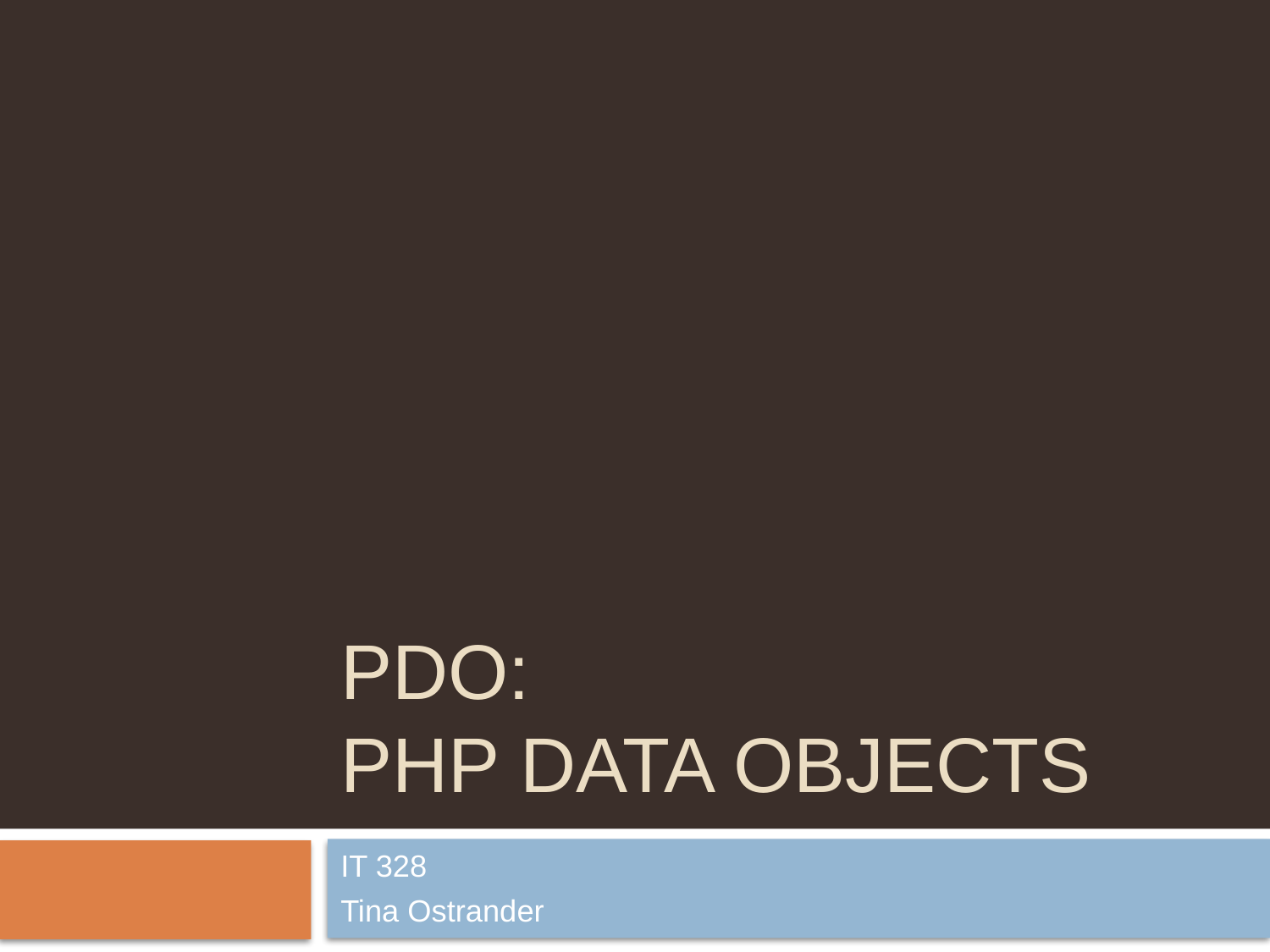

# PDO: PHP Data Objects
IT 328
Tina Ostrander